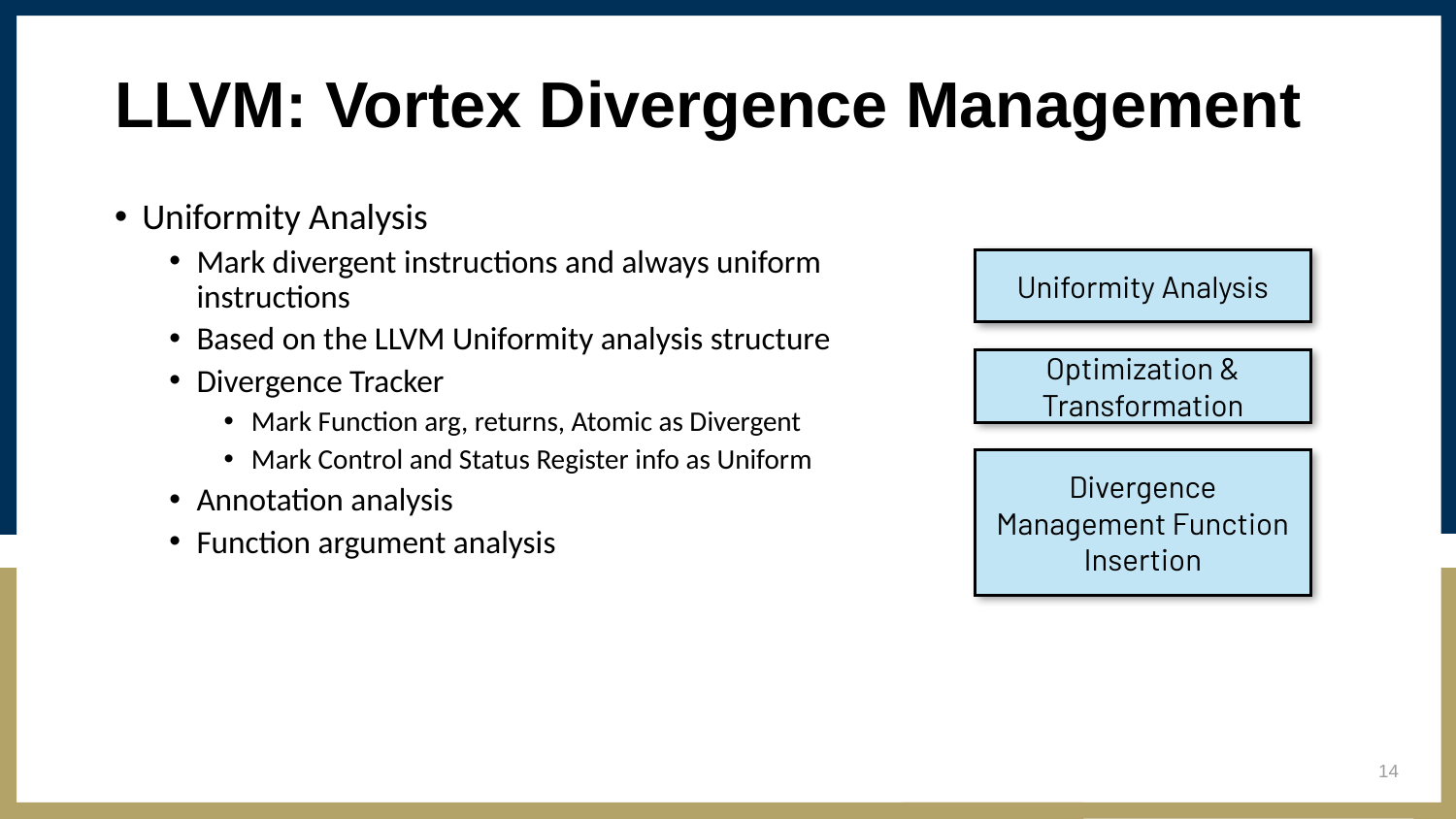

# LLVM: Vortex Divergence Management
Uniformity Analysis
Mark divergent instructions and always uniform instructions
Based on the LLVM Uniformity analysis structure
Divergence Tracker
Mark Function arg, returns, Atomic as Divergent
Mark Control and Status Register info as Uniform
Annotation analysis
Function argument analysis
Uniformity Analysis
Optimization & Transformation
Divergence Management Function Insertion
14